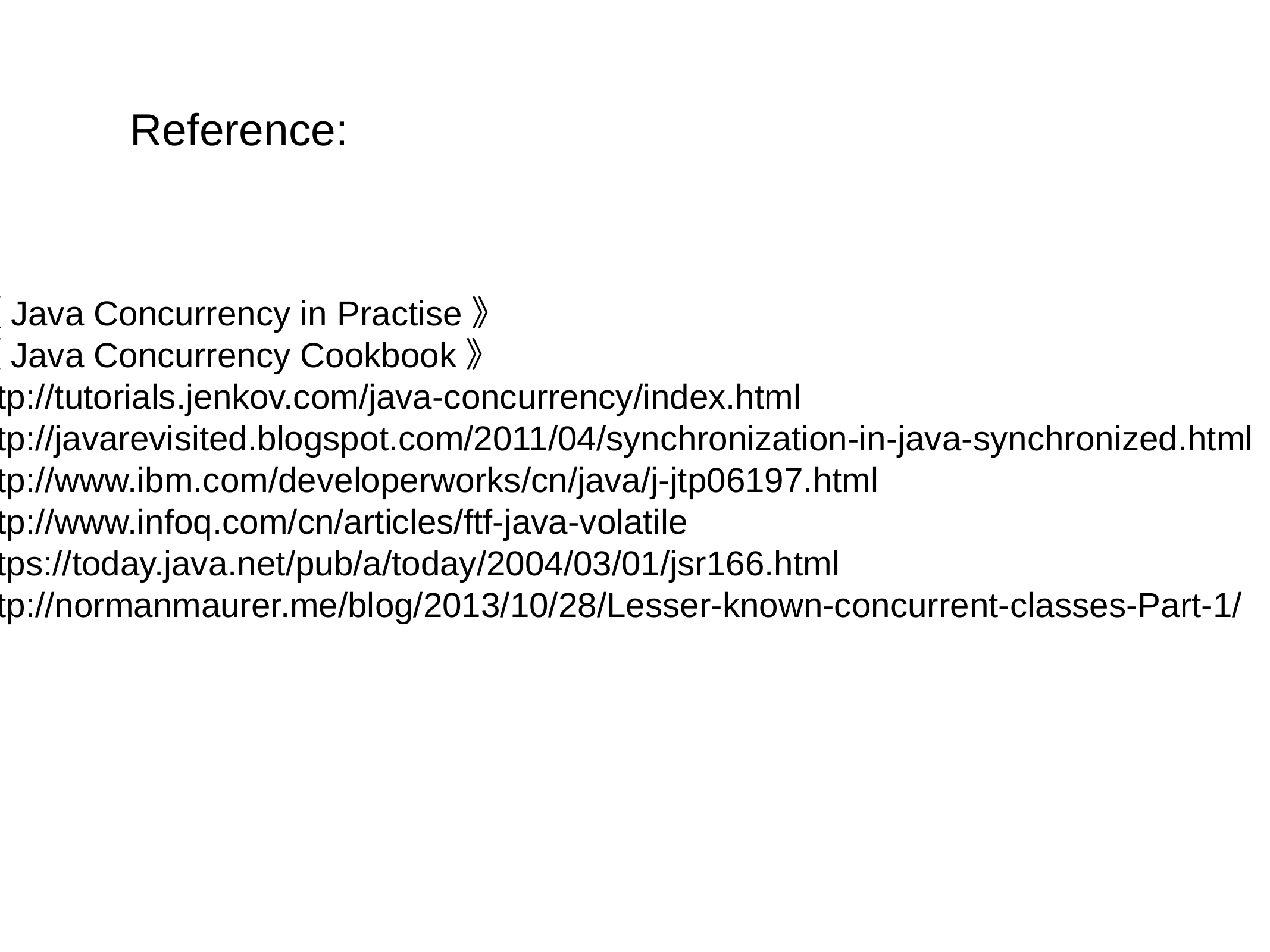

Reference:
《Java Concurrency in Practise》
《Java Concurrency Cookbook》
http://tutorials.jenkov.com/java-concurrency/index.html
http://javarevisited.blogspot.com/2011/04/synchronization-in-java-synchronized.html
http://www.ibm.com/developerworks/cn/java/j-jtp06197.html
http://www.infoq.com/cn/articles/ftf-java-volatile
https://today.java.net/pub/a/today/2004/03/01/jsr166.html
http://normanmaurer.me/blog/2013/10/28/Lesser-known-concurrent-classes-Part-1/